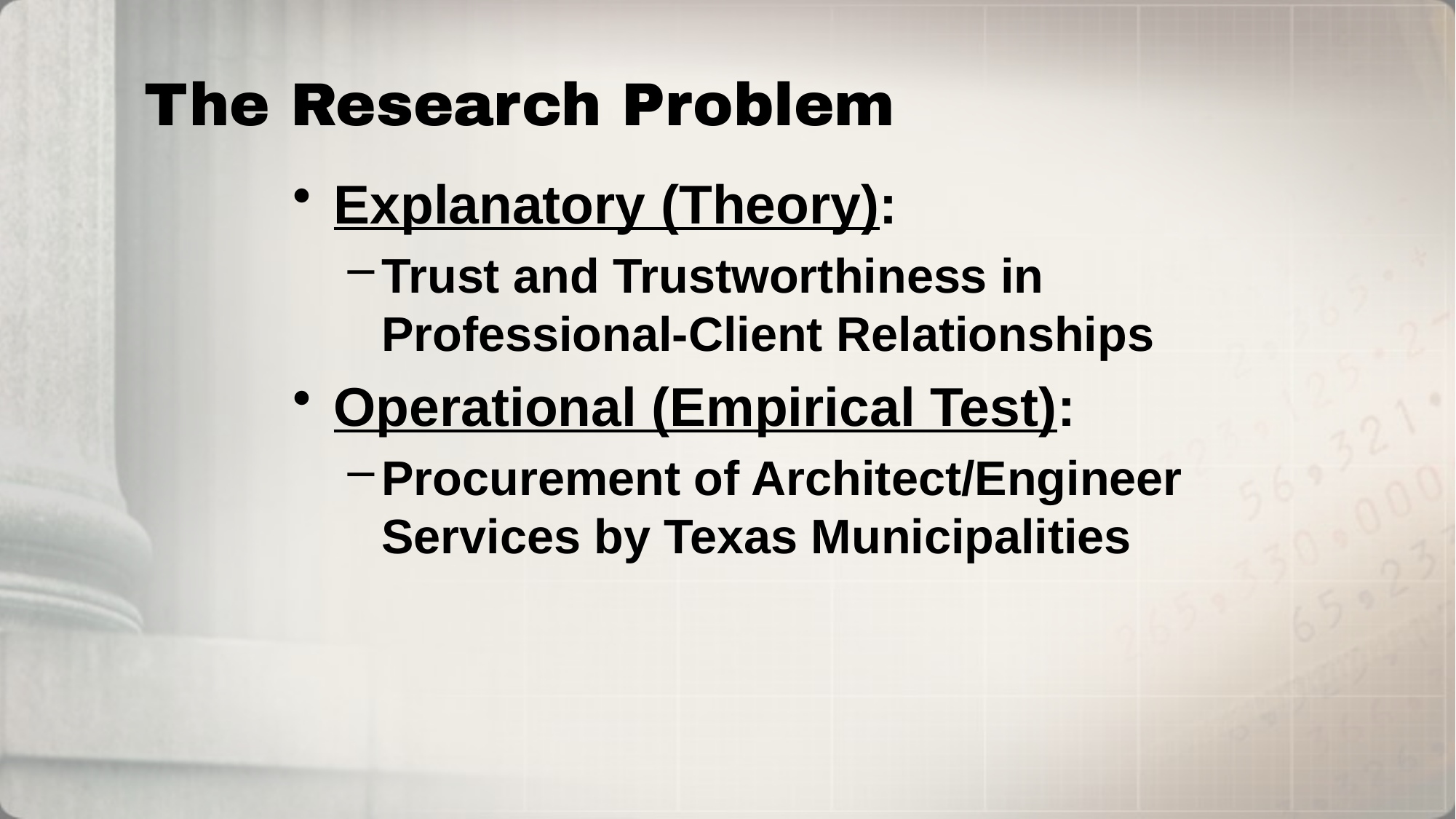

# The Research Problem
Explanatory (Theory):
Trust and Trustworthiness in Professional-Client Relationships
Operational (Empirical Test):
Procurement of Architect/Engineer Services by Texas Municipalities